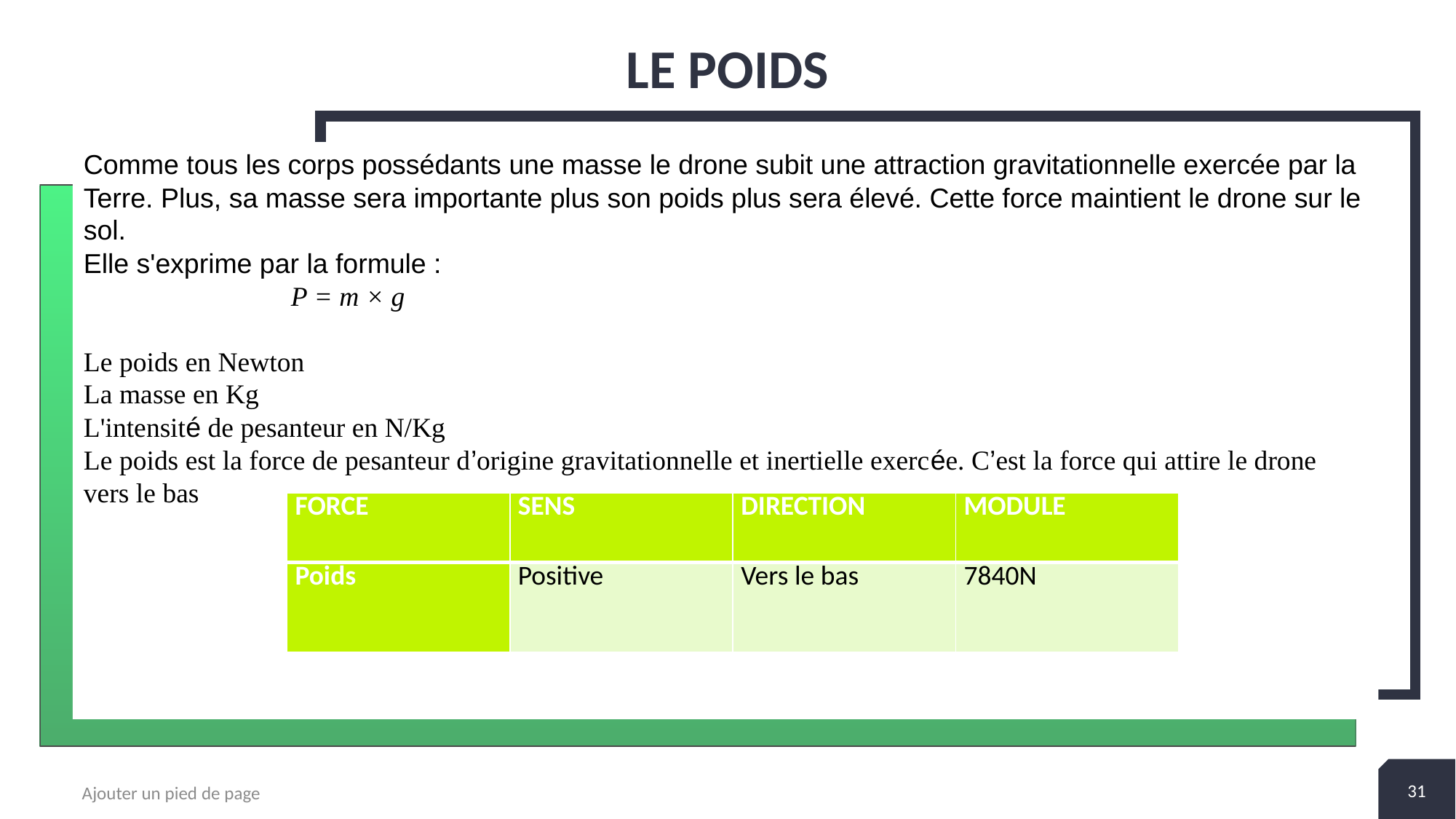

# LE POIDS
Comme tous les corps possédants une masse le drone subit une attraction gravitationnelle exercée par la Terre. Plus, sa masse sera importante plus son poids plus sera élevé. Cette force maintient le drone sur le sol.
Elle s'exprime par la formule :
                              P = m × g
Le poids en Newton
La masse en Kg
L'intensité de pesanteur en N/Kg
Le poids est la force de pesanteur d’origine gravitationnelle et inertielle exercée. C’est la force qui attire le drone vers le bas

| FORCE | SENS | DIRECTION | MODULE |
| --- | --- | --- | --- |
| Poids | Positive | Vers le bas | 7840N |
31
Ajouter un pied de page